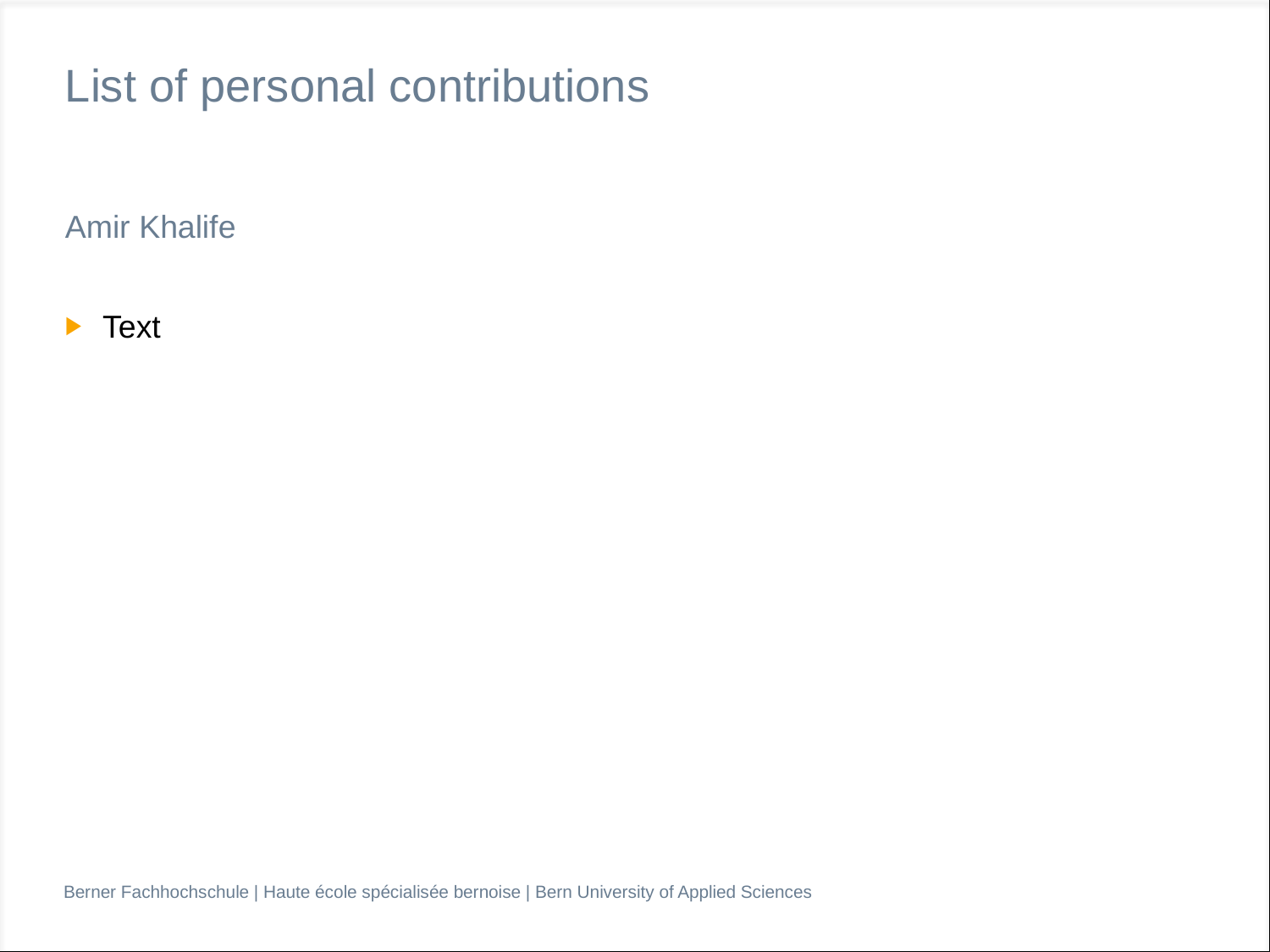

# List of personal contributions
Amir Khalife
Text